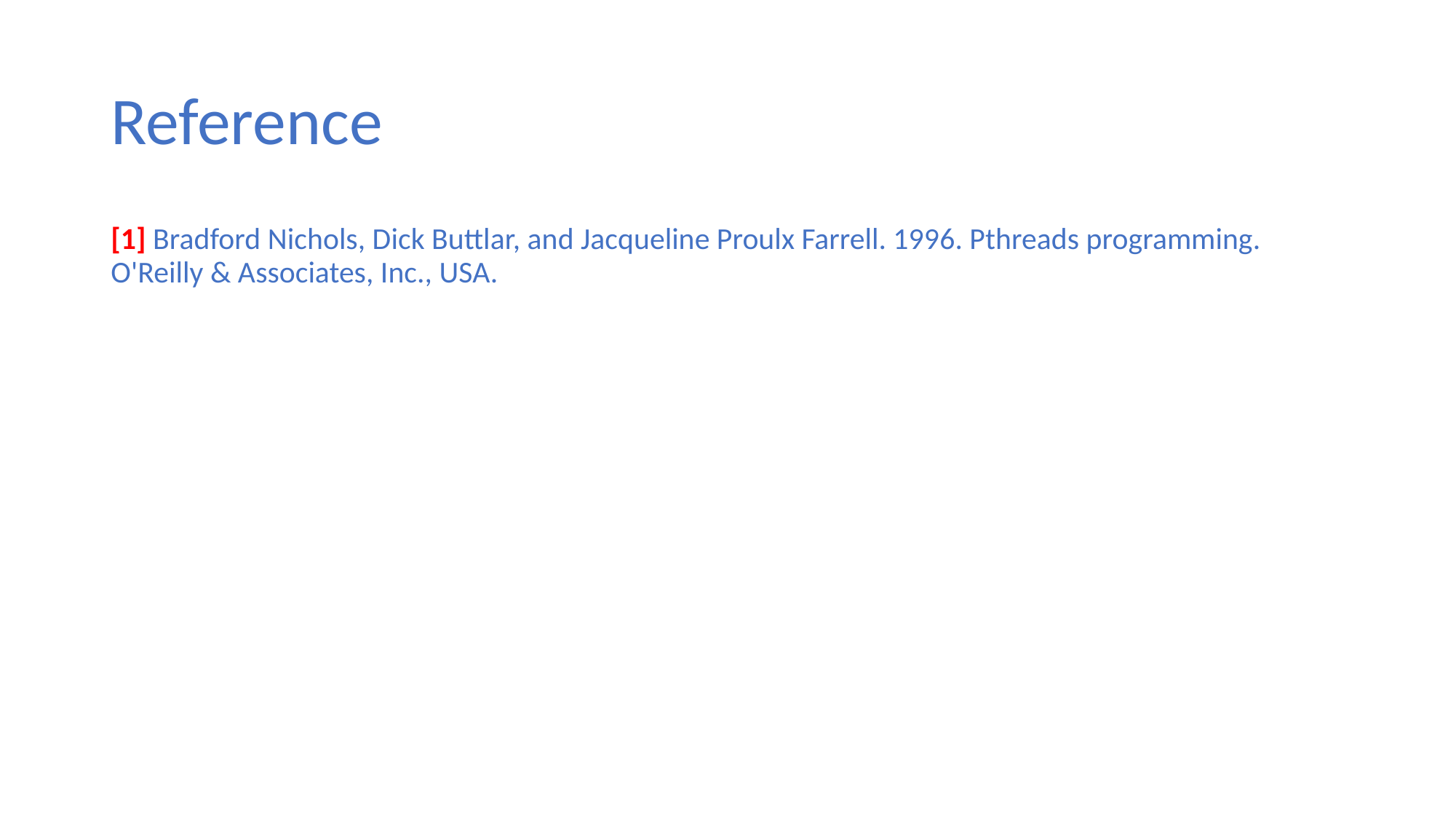

# Reference
[1] Bradford Nichols, Dick Buttlar, and Jacqueline Proulx Farrell. 1996. Pthreads programming. O'Reilly & Associates, Inc., USA.